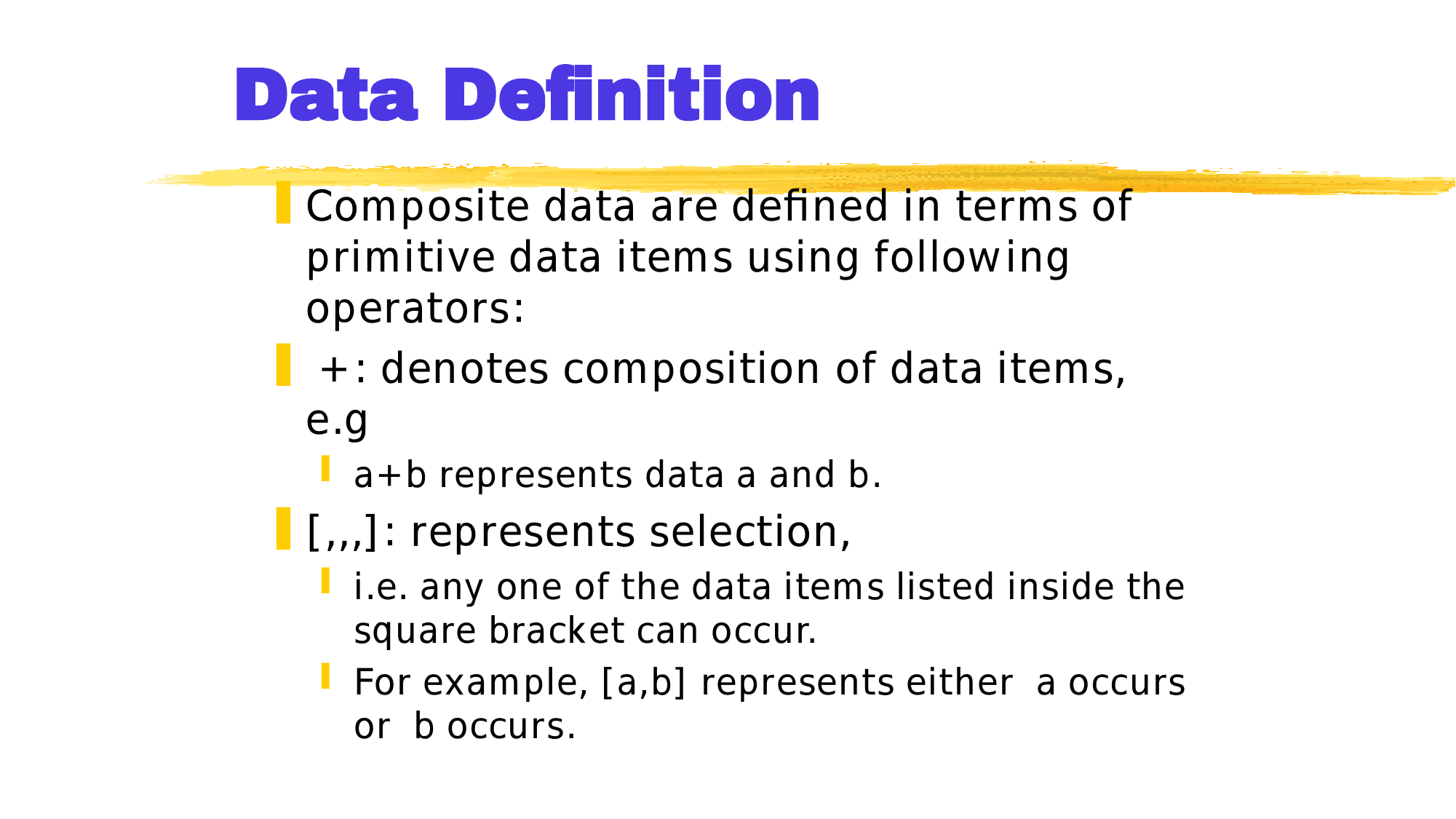

# Data Definition
Composite data are defined in terms of primitive data items using following operators:
 +: denotes composition of data items, e.g
a+b represents data a and b.
[,,,]: represents selection,
i.e. any one of the data items listed inside the square bracket can occur.
For example, [a,b] represents either  a occurs or  b occurs.
31